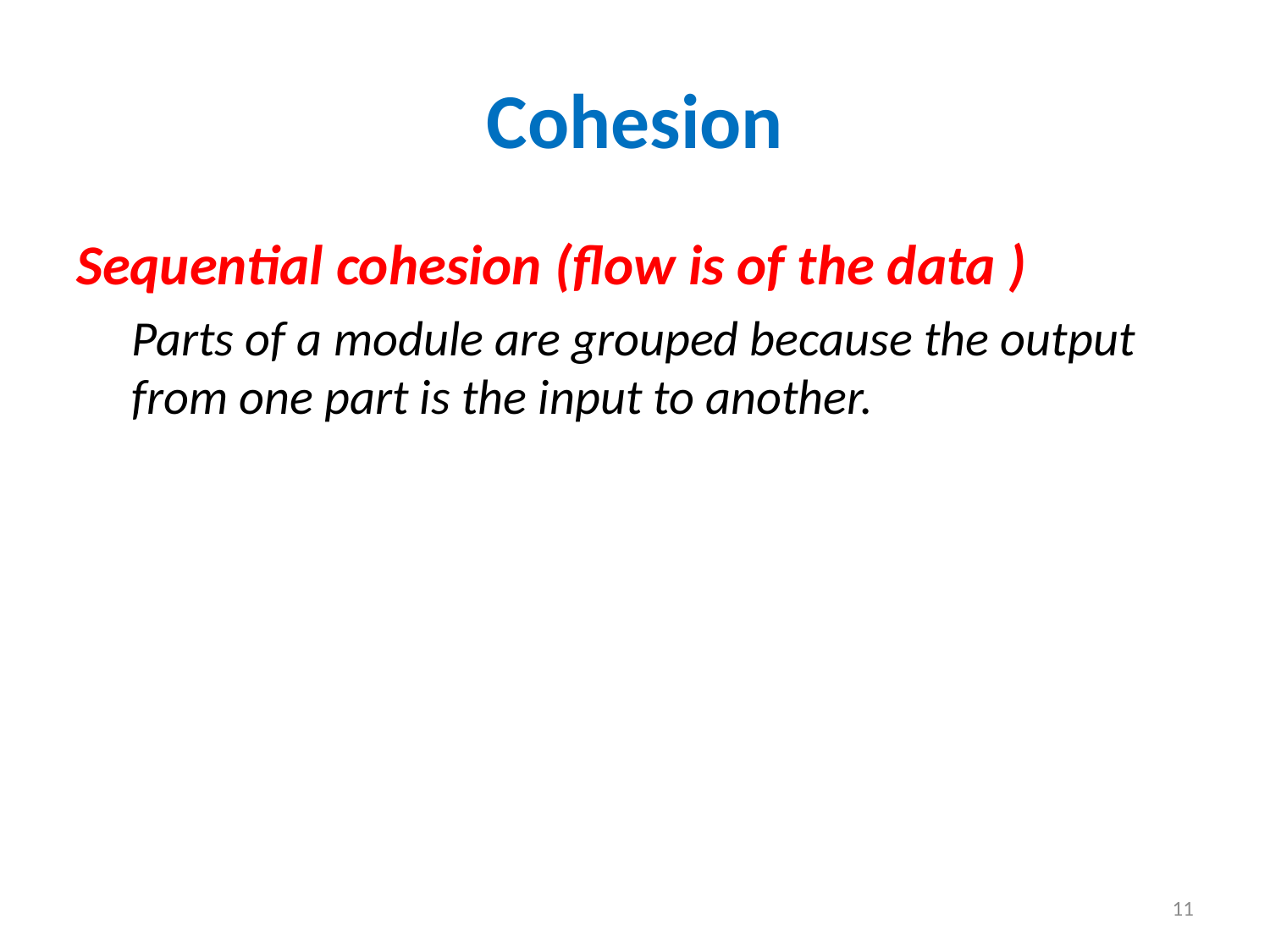

# Cohesion
Sequential cohesion (flow is of the data )
Parts of a module are grouped because the output from one part is the input to another.

11